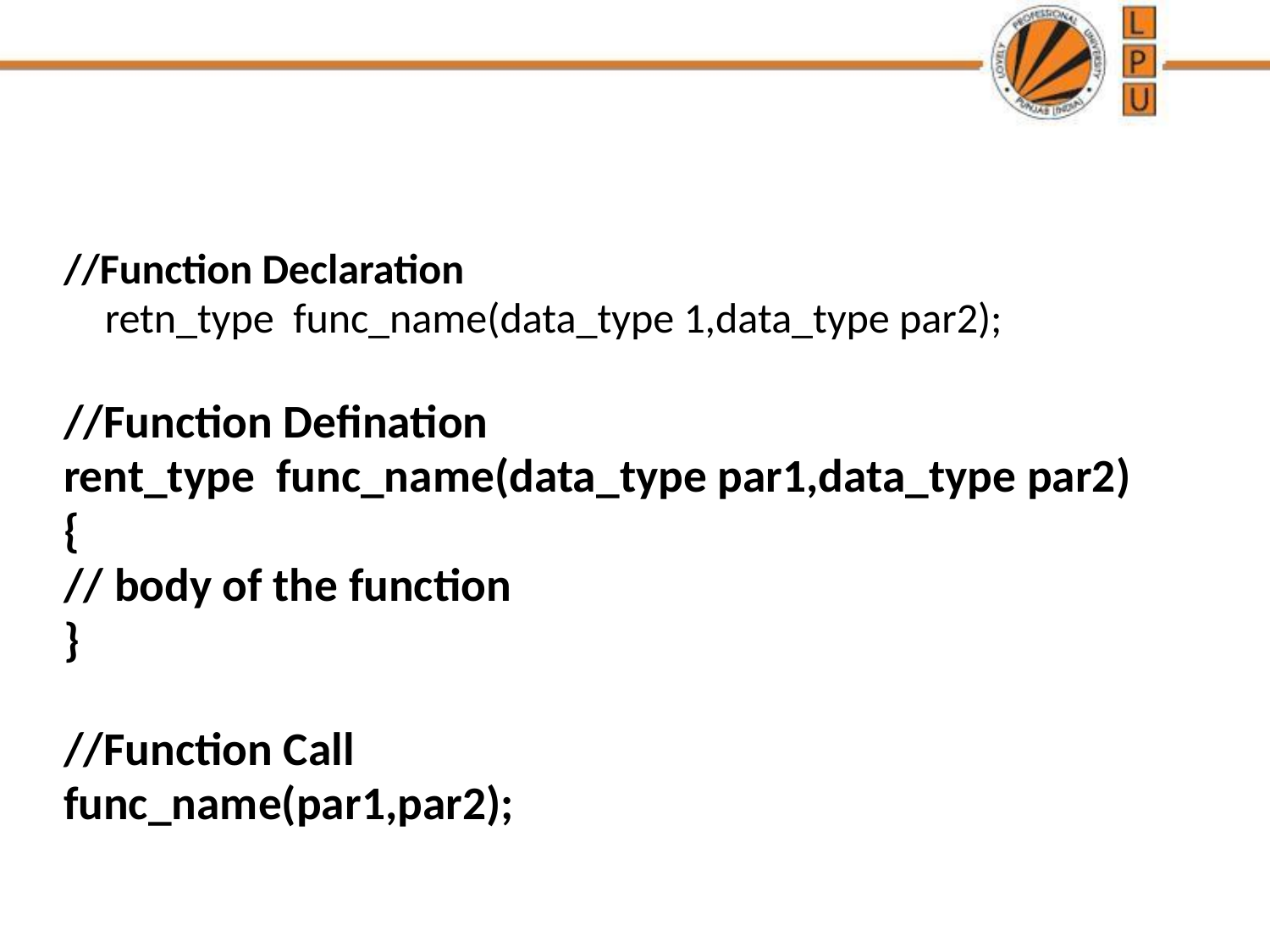

#
//Function Declaration
retn_type  func_name(data_type 1,data_type par2);

//Function Defination
rent_type  func_name(data_type par1,data_type par2)
{
// body of the function
}

//Function Call
func_name(par1,par2);